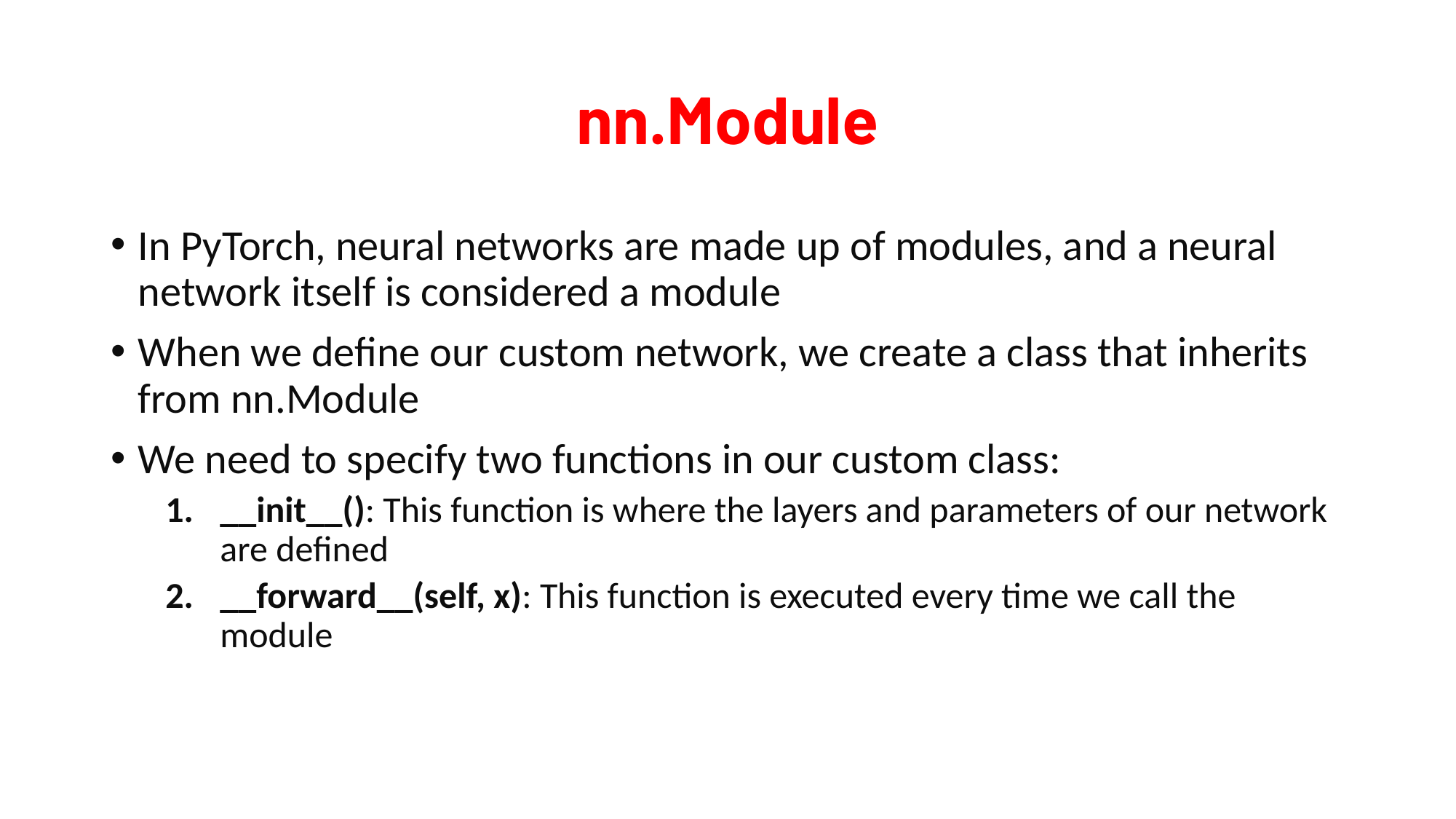

# nn.Module
In PyTorch, neural networks are made up of modules, and a neural network itself is considered a module
When we define our custom network, we create a class that inherits from nn.Module
We need to specify two functions in our custom class:
__init__(): This function is where the layers and parameters of our network are defined
__forward__(self, x): This function is executed every time we call the module